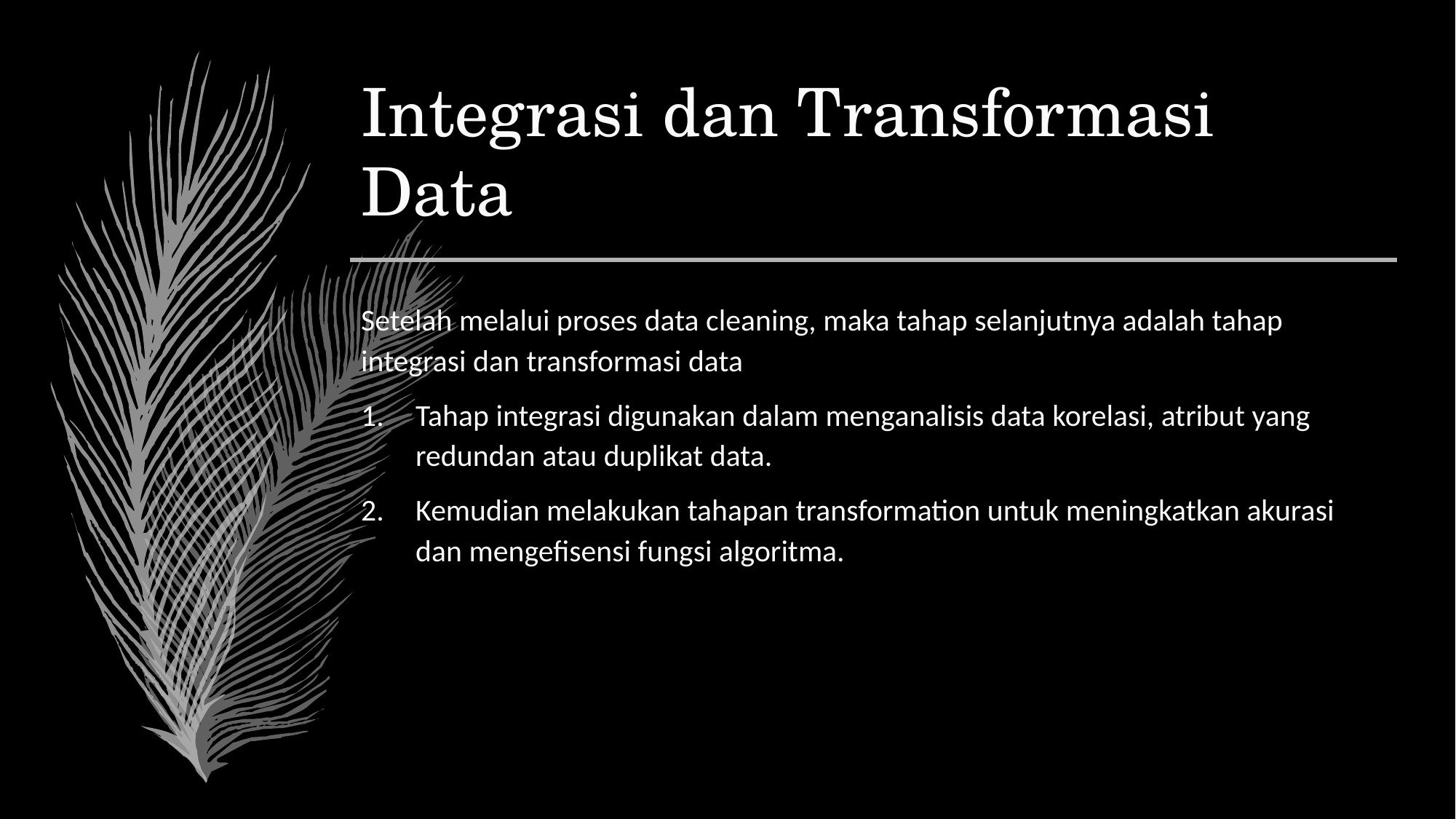

# Integrasi dan Transformasi Data
Setelah melalui proses data cleaning, maka tahap selanjutnya adalah tahap integrasi dan transformasi data
Tahap integrasi digunakan dalam menganalisis data korelasi, atribut yang redundan atau duplikat data.
Kemudian melakukan tahapan transformation untuk meningkatkan akurasi dan mengefisensi fungsi algoritma.